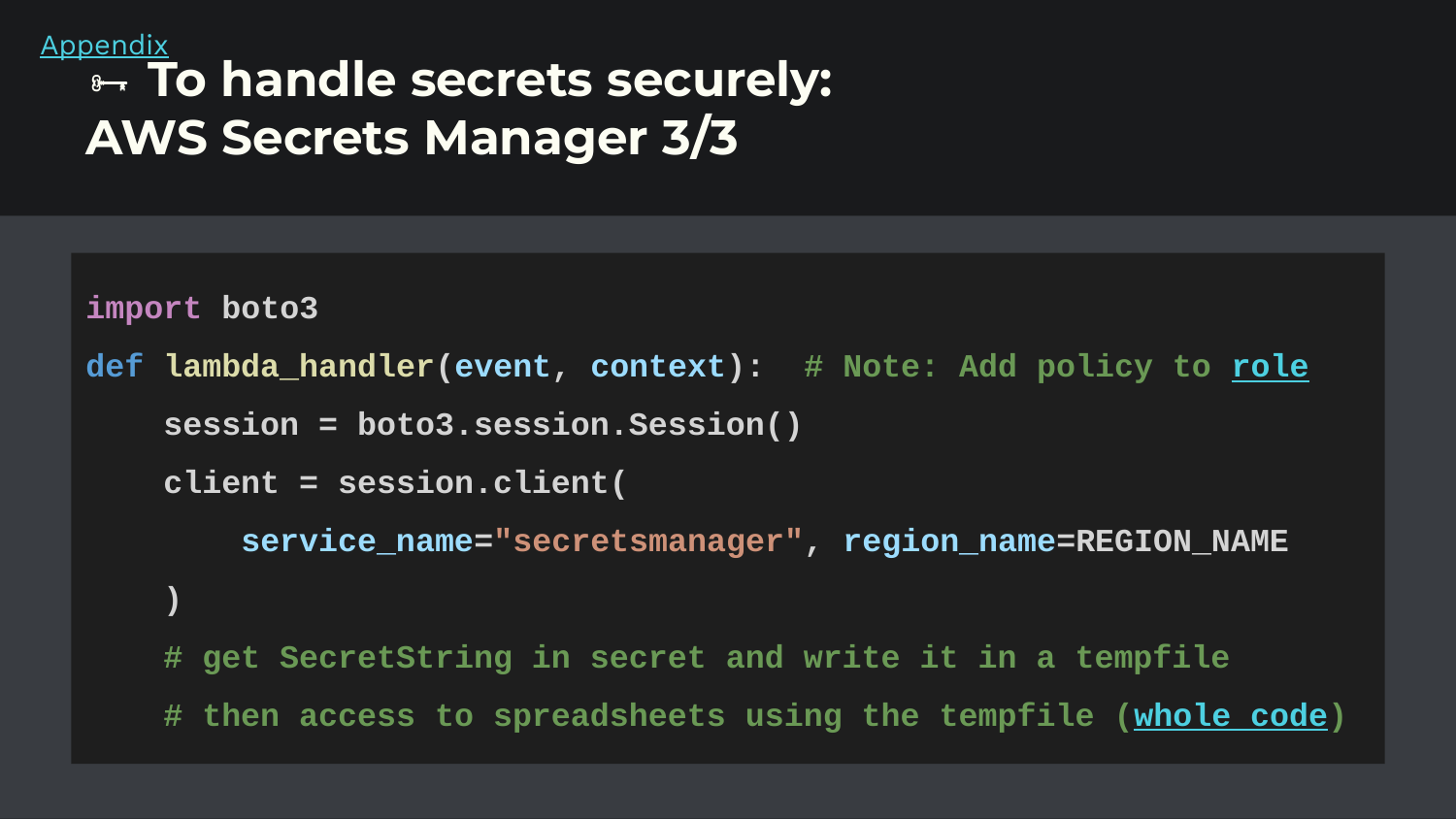

Appendix
# 🗝 To handle secrets securely:
AWS Secrets Manager 3/3
import boto3
def lambda_handler(event, context):  # Note: Add policy to role
    session = boto3.session.Session()
    client = session.client(
        service_name="secretsmanager", region_name=REGION_NAME
    )
    # get SecretString in secret and write it in a tempfile
    # then access to spreadsheets using the tempfile (whole code)